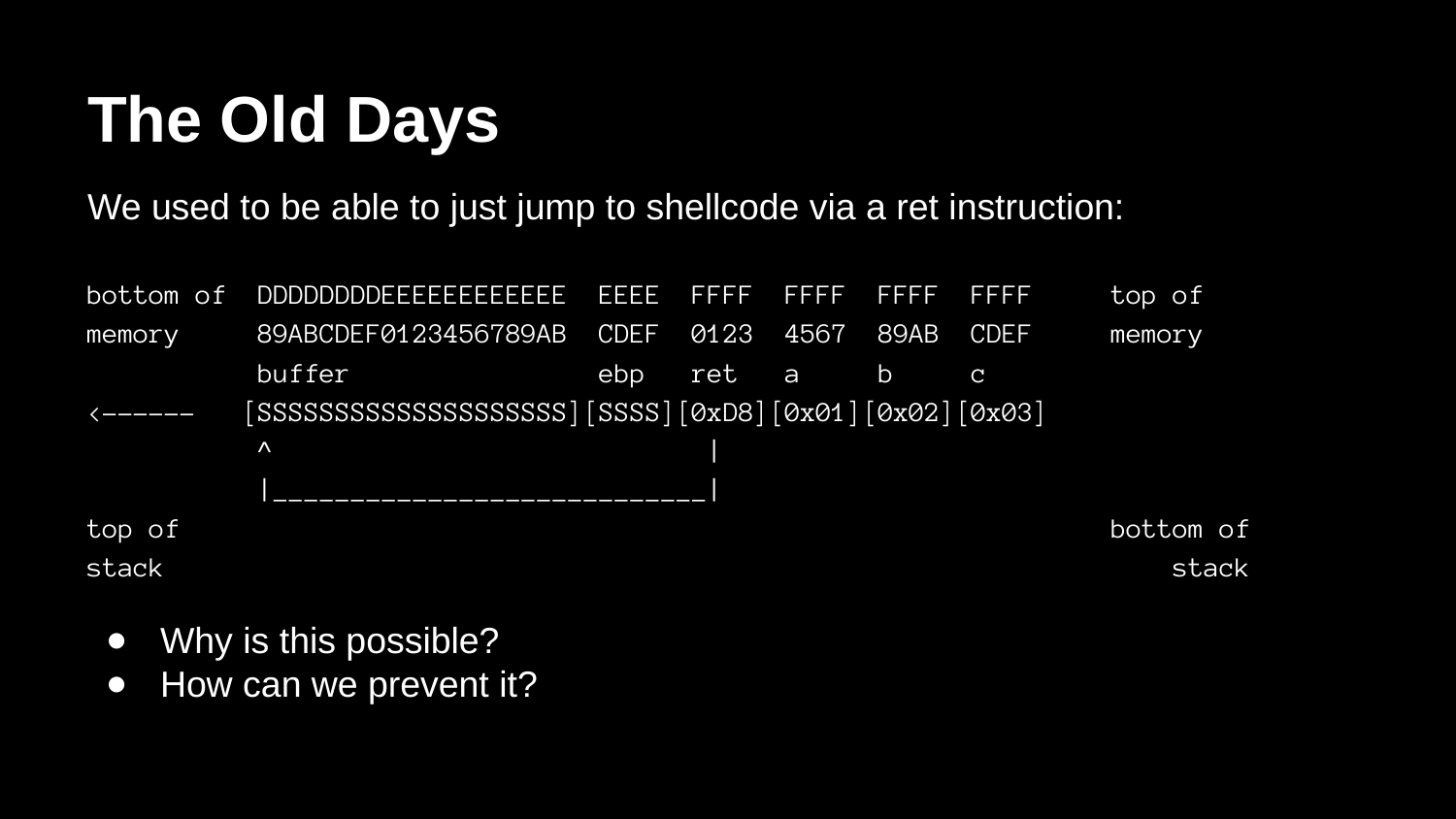

# The Old Days
We used to be able to just jump to shellcode via a ret instruction:

bottom of  DDDDDDDDEEEEEEEEEEEE  EEEE  FFFF  FFFF  FFFF  FFFF     top of
memory     89ABCDEF0123456789AB  CDEF  0123  4567  89AB  CDEF     memory
           buffer                ebp   ret   a     b     c
<------   [SSSSSSSSSSSSSSSSSSSS][SSSS][0xD8][0x01][0x02][0x03]
           ^                            |
           |____________________________|
top of                                                            bottom of
stack                                                                 stack

Why is this possible?
How can we prevent it?